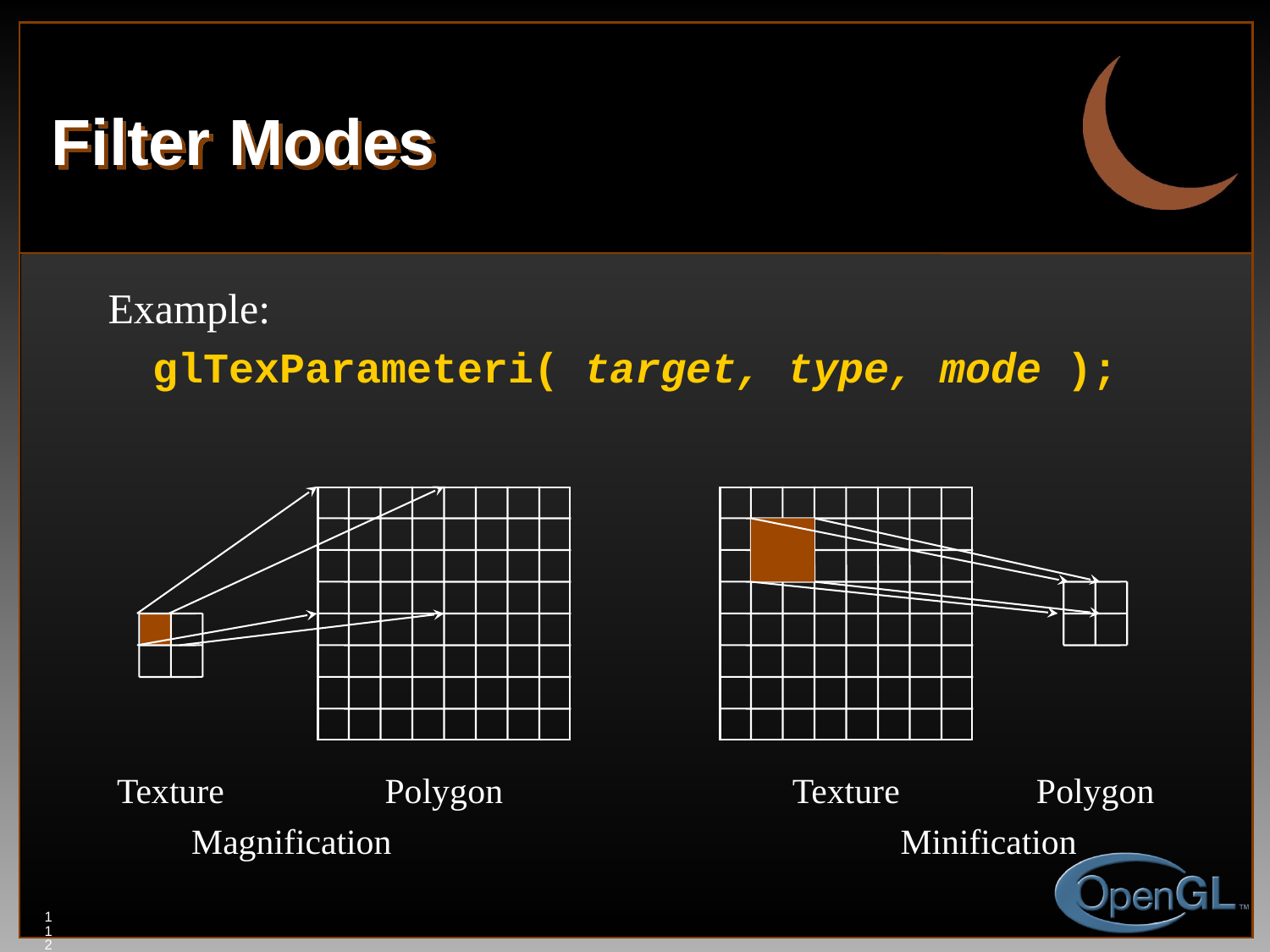

# Filter Modes
Example:
glTexParameteri( target, type, mode );

Texture
Polygon
Texture
Polygon
Magnification
Minification
112